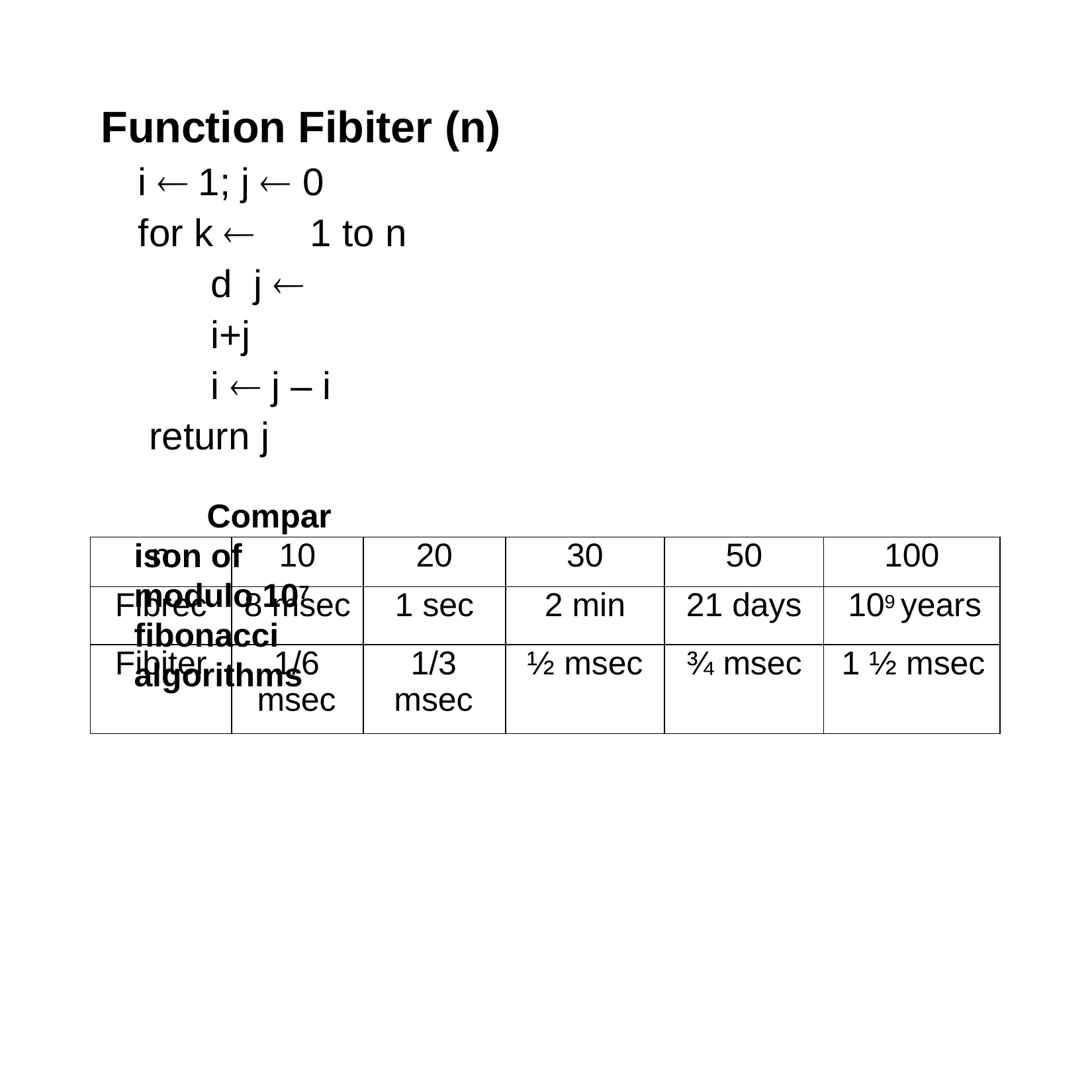

# Function Fibiter (n)
i ← 1; j ← 0
for k ←	1 to n d  j ←		i+j
i ← j – i  return j

Comparison of modulo 107 fibonacci algorithms
| n | 10 | 20 | 30 | 50 | 100 |
| --- | --- | --- | --- | --- | --- |
| Fibrec | 8 msec | 1 sec | 2 min | 21 days | 109 years |
| Fibiter | 1/6 msec | 1/3 msec | ½ msec | ¾ msec | 1 ½ msec |